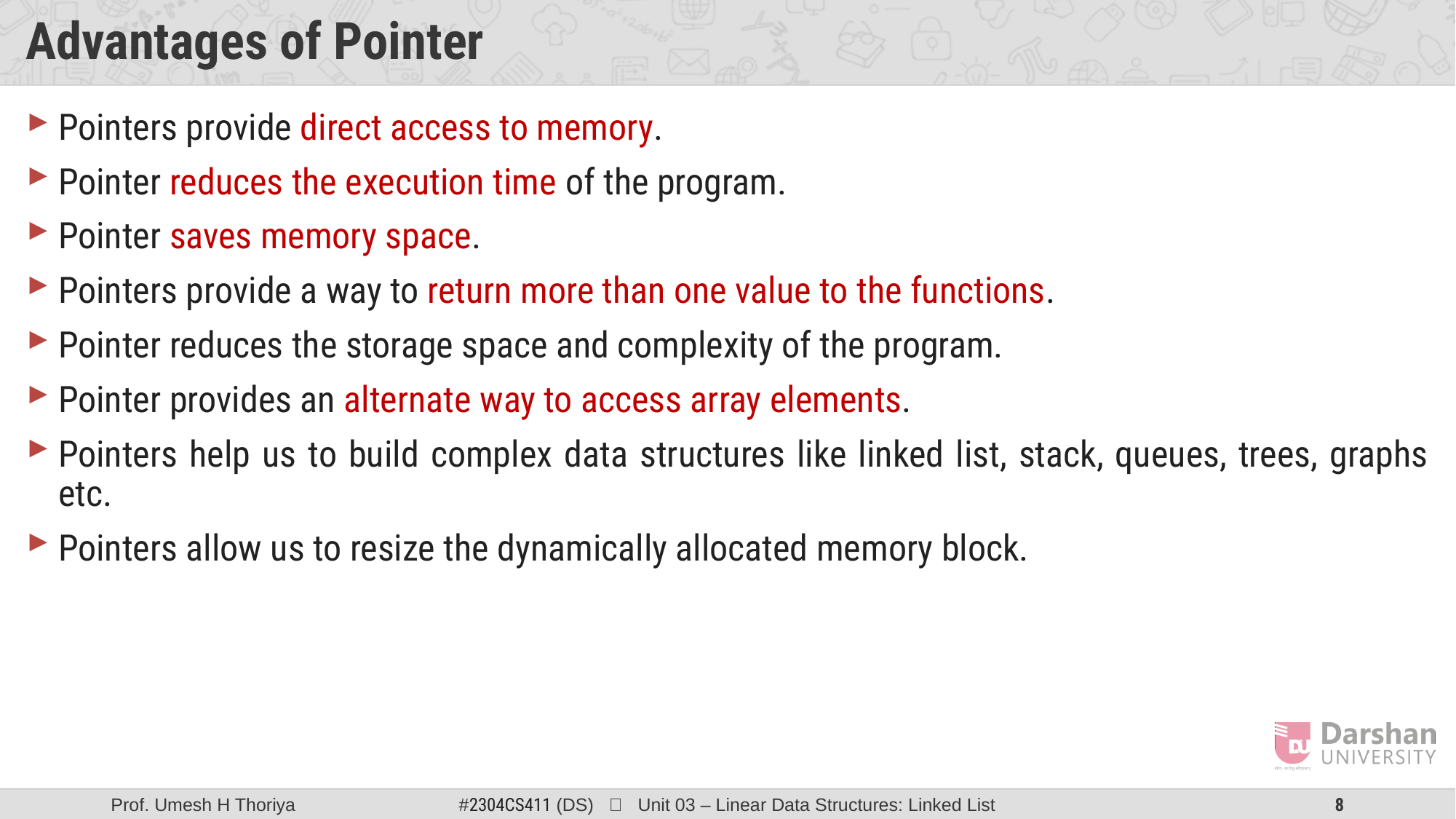

# Advantages of Pointer
Pointers provide direct access to memory.
Pointer reduces the execution time of the program.
Pointer saves memory space.
Pointers provide a way to return more than one value to the functions.
Pointer reduces the storage space and complexity of the program.
Pointer provides an alternate way to access array elements.
Pointers help us to build complex data structures like linked list, stack, queues, trees, graphs etc.
Pointers allow us to resize the dynamically allocated memory block.